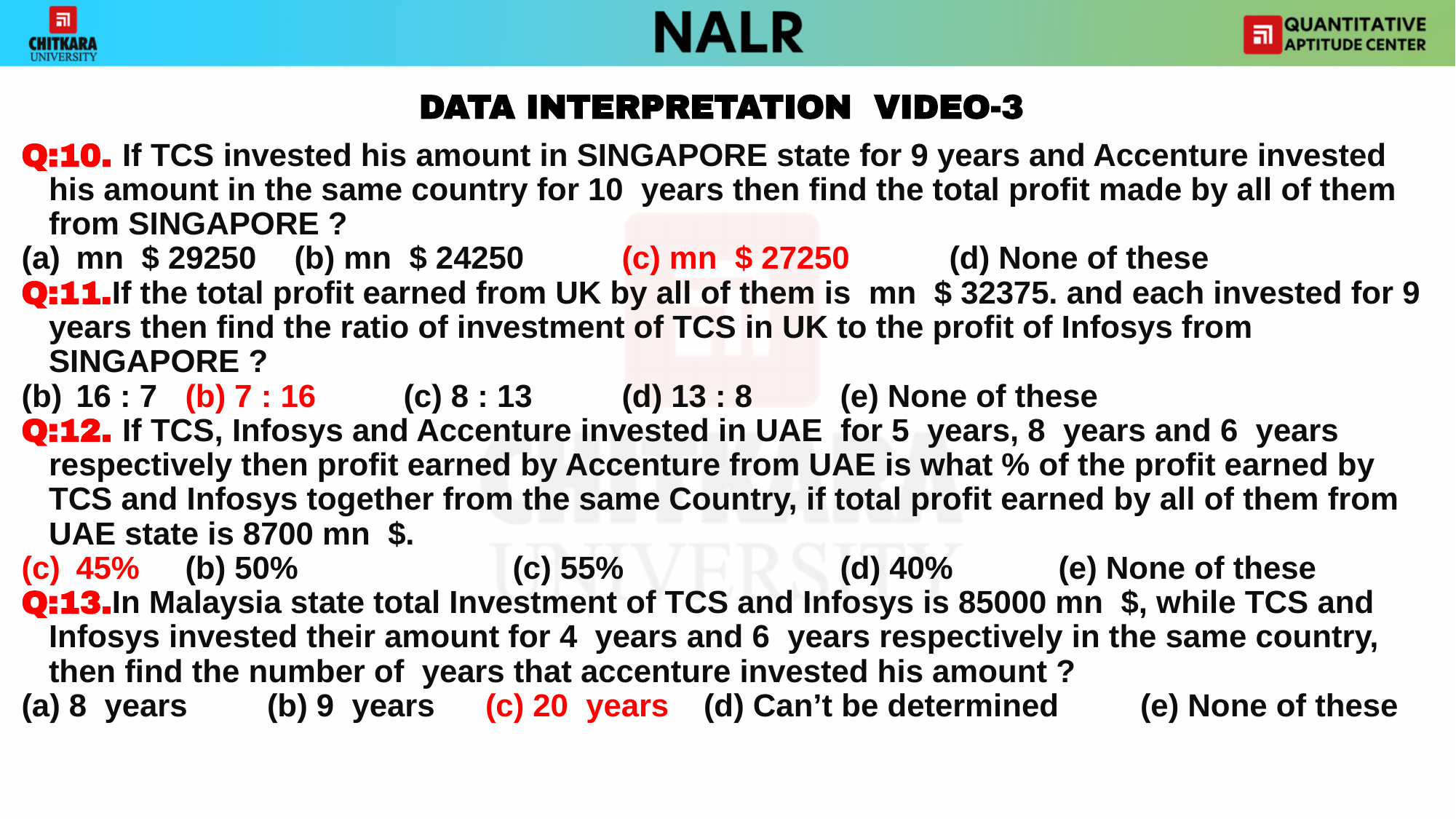

DATA INTERPRETATION  VIDEO-3
Q:10. If TCS invested his amount in SINGAPORE state for 9 years and Accenture invested his amount in the same country for 10  years then find the total profit made by all of them from SINGAPORE ?
mn  $ 29250	(b) mn  $ 24250 	(c) mn  $ 27250 	(d) None of these
Q:11.If the total profit earned from UK by all of them is  mn  $ 32375. and each invested for 9 years then find the ratio of investment of TCS in UK to the profit of Infosys from SINGAPORE ?
16 : 7	(b) 7 : 16 	(c) 8 : 13	(d) 13 : 8	(e) None of these
Q:12. If TCS, Infosys and Accenture invested in UAE  for 5  years, 8  years and 6  years respectively then profit earned by Accenture from UAE is what % of the profit earned by TCS and Infosys together from the same Country, if total profit earned by all of them from UAE state is 8700 mn  $.
45%	(b) 50%		(c) 55%		(d) 40%	(e) None of these
Q:13.In Malaysia state total Investment of TCS and Infosys is 85000 mn  $, while TCS and Infosys invested their amount for 4  years and 6  years respectively in the same country, then find the number of  years that accenture invested his amount ?
(a) 8  years	(b) 9  years	(c) 20  years	(d) Can’t be determined 	(e) None of these